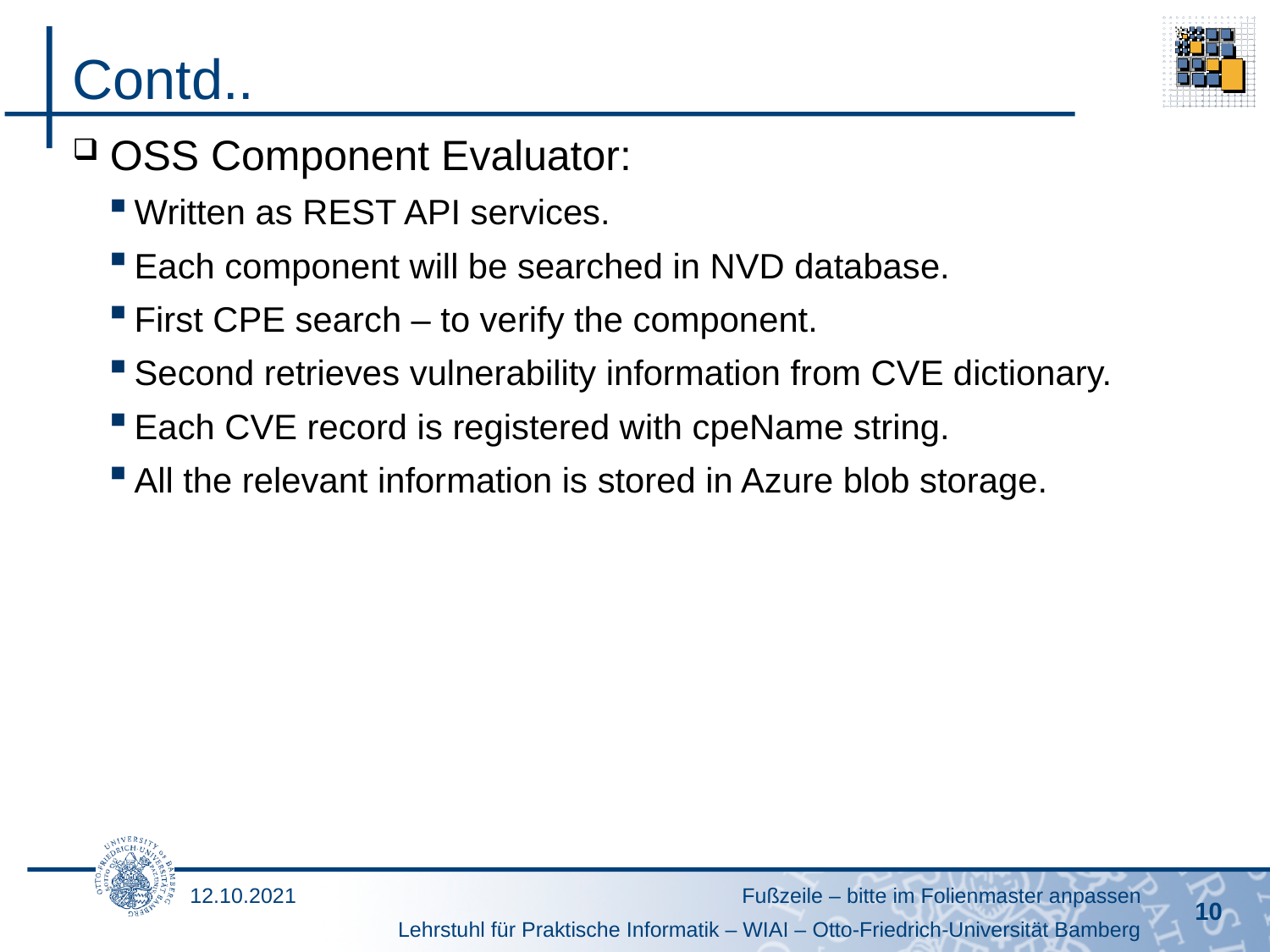

# Contd..
OSS Component Evaluator:
Written as REST API services.
Each component will be searched in NVD database.
First CPE search – to verify the component.
Second retrieves vulnerability information from CVE dictionary.
Each CVE record is registered with cpeName string.
All the relevant information is stored in Azure blob storage.

12.10.2021
10